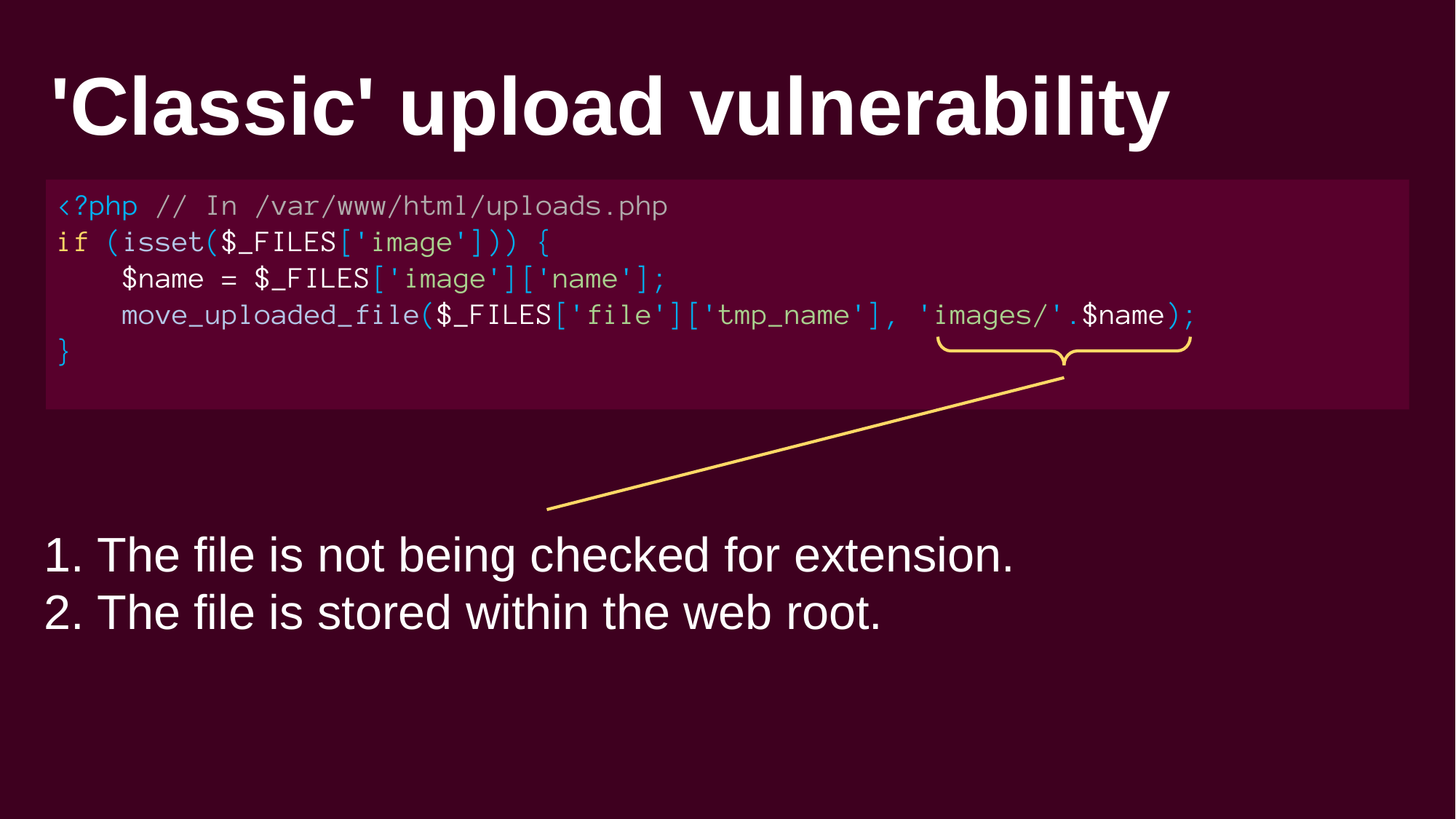

'Classic' upload vulnerability
<?php // In /var/www/html/uploads.php
if (isset($_FILES['image'])) {
    $name = $_FILES['image']['name'];
    move_uploaded_file($_FILES['file']['tmp_name'], 'images/'.$name);
}

1. The file is not being checked for extension.
2. The file is stored within the web root.